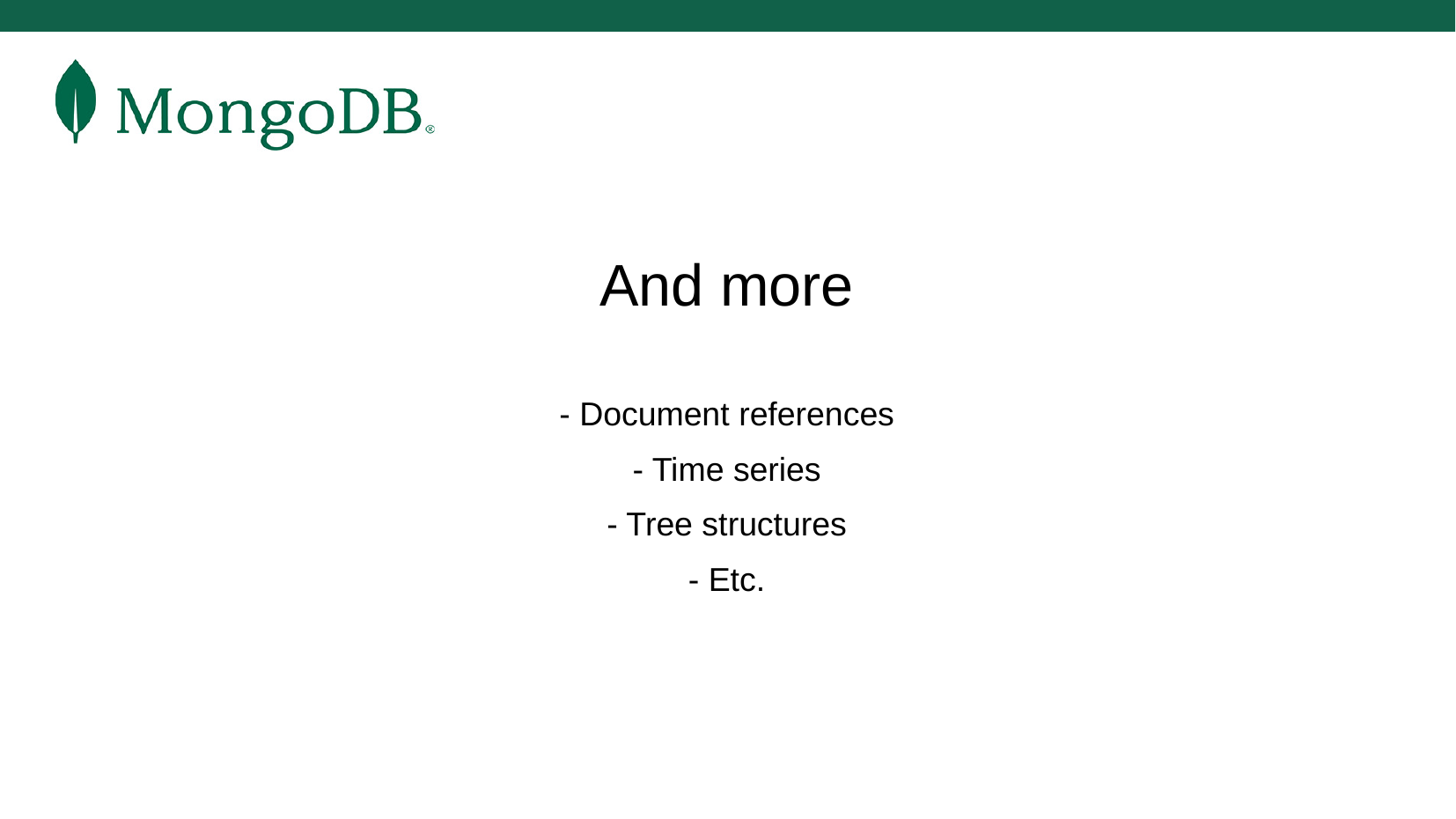

And more

- Document references
- Time series
- Tree structures
- Etc.